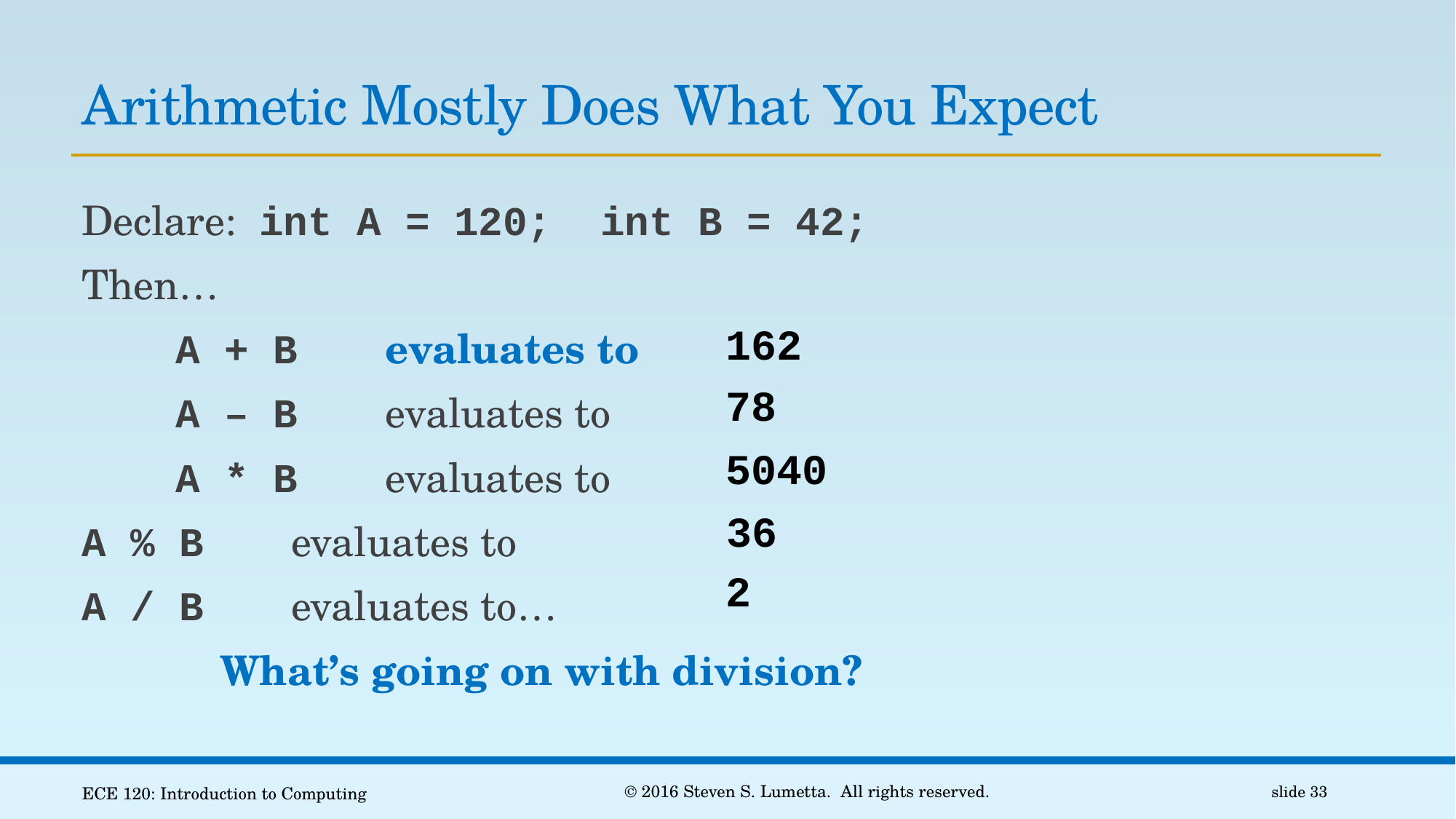

# Arithmetic Mostly Does What You Expect
Declare:  int A = 120;  int B = 42;
Then…
	A + B	evaluates to
	A – B	evaluates to
	A * B	evaluates to
	A % B	evaluates to
	A / B	evaluates to…
What’s going on with division?

162
78
5040
36
2
ECE 120: Introduction to Computing
© 2016 Steven S. Lumetta.  All rights reserved.
slide 33